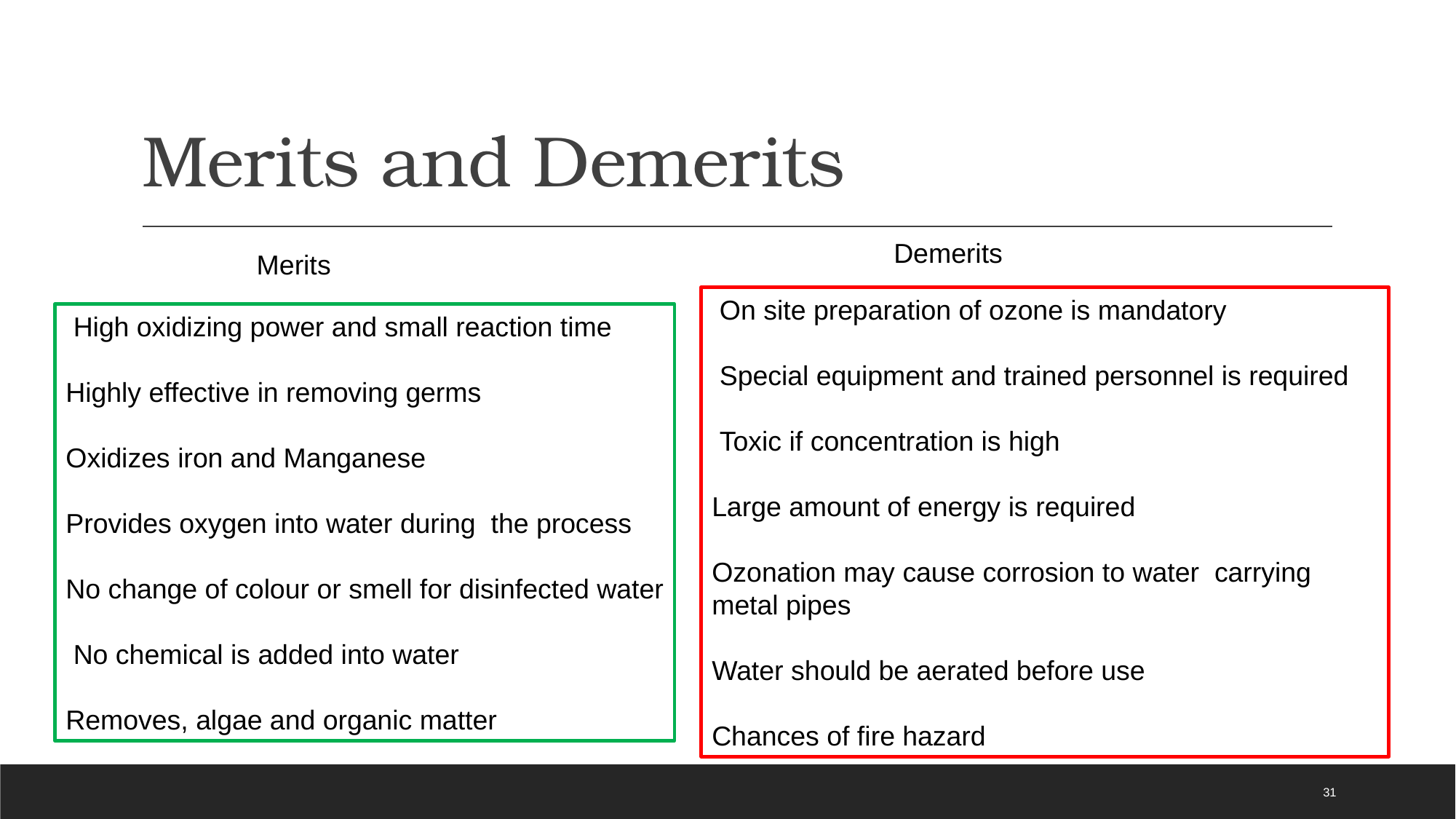

# Merits and Demerits
Demerits
Merits

 On site preparation of ozone is mandatory

 Special equipment and trained personnel is required

 Toxic if concentration is high

Large amount of energy is required

Ozonation may cause corrosion to water  carrying metal pipes

Water should be aerated before use

Chances of fire hazard
 High oxidizing power and small reaction time

Highly effective in removing germs

Oxidizes iron and Manganese

Provides oxygen into water during  the process

No change of colour or smell for disinfected water

 No chemical is added into water

Removes, algae and organic matter
31